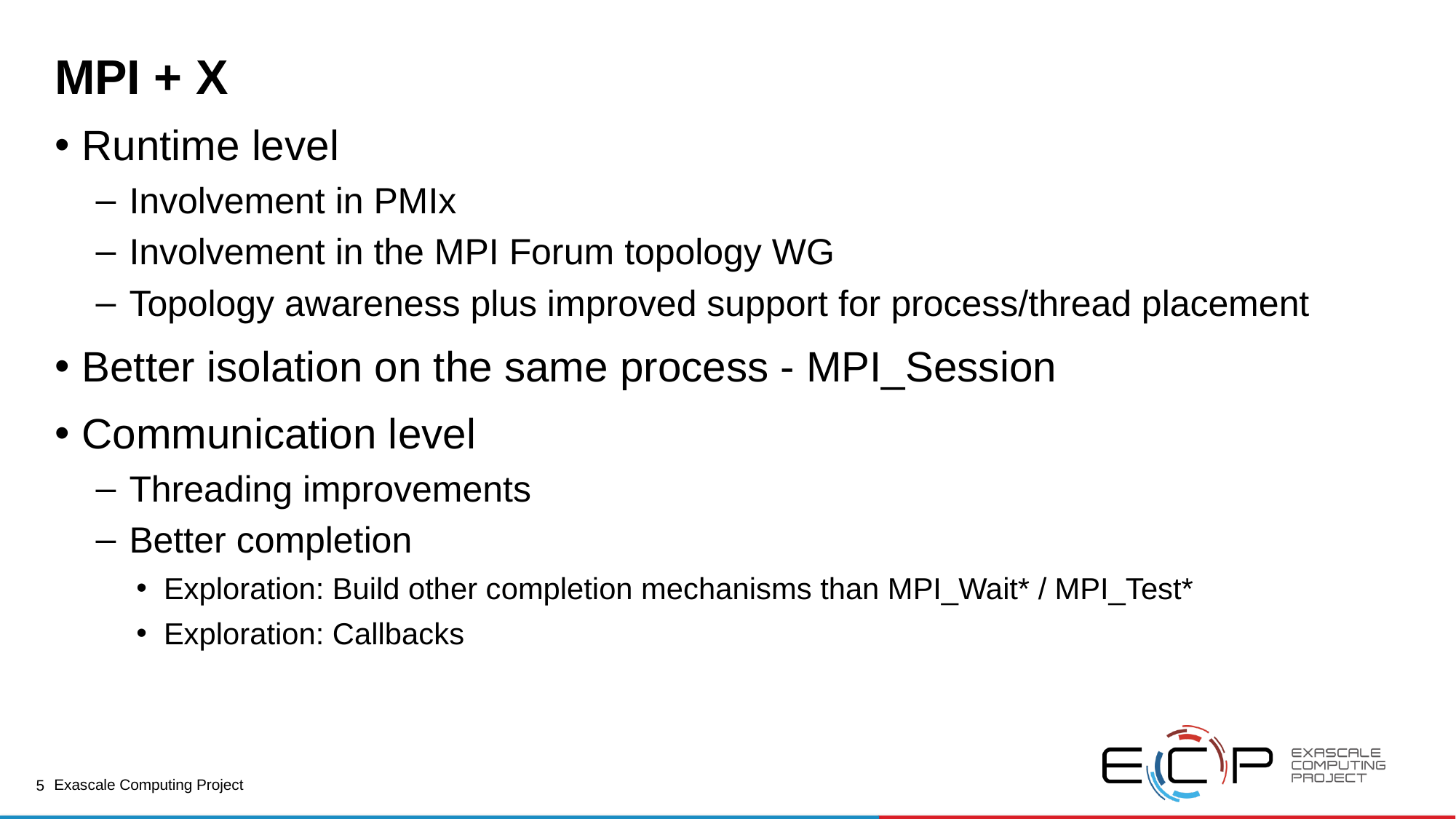

# MPI + X
Runtime level
Involvement in PMIx
Involvement in the MPI Forum topology WG
Topology awareness plus improved support for process/thread placement
Better isolation on the same process - MPI_Session
Communication level
Threading improvements
Better completion
Exploration: Build other completion mechanisms than MPI_Wait* / MPI_Test*
Exploration: Callbacks